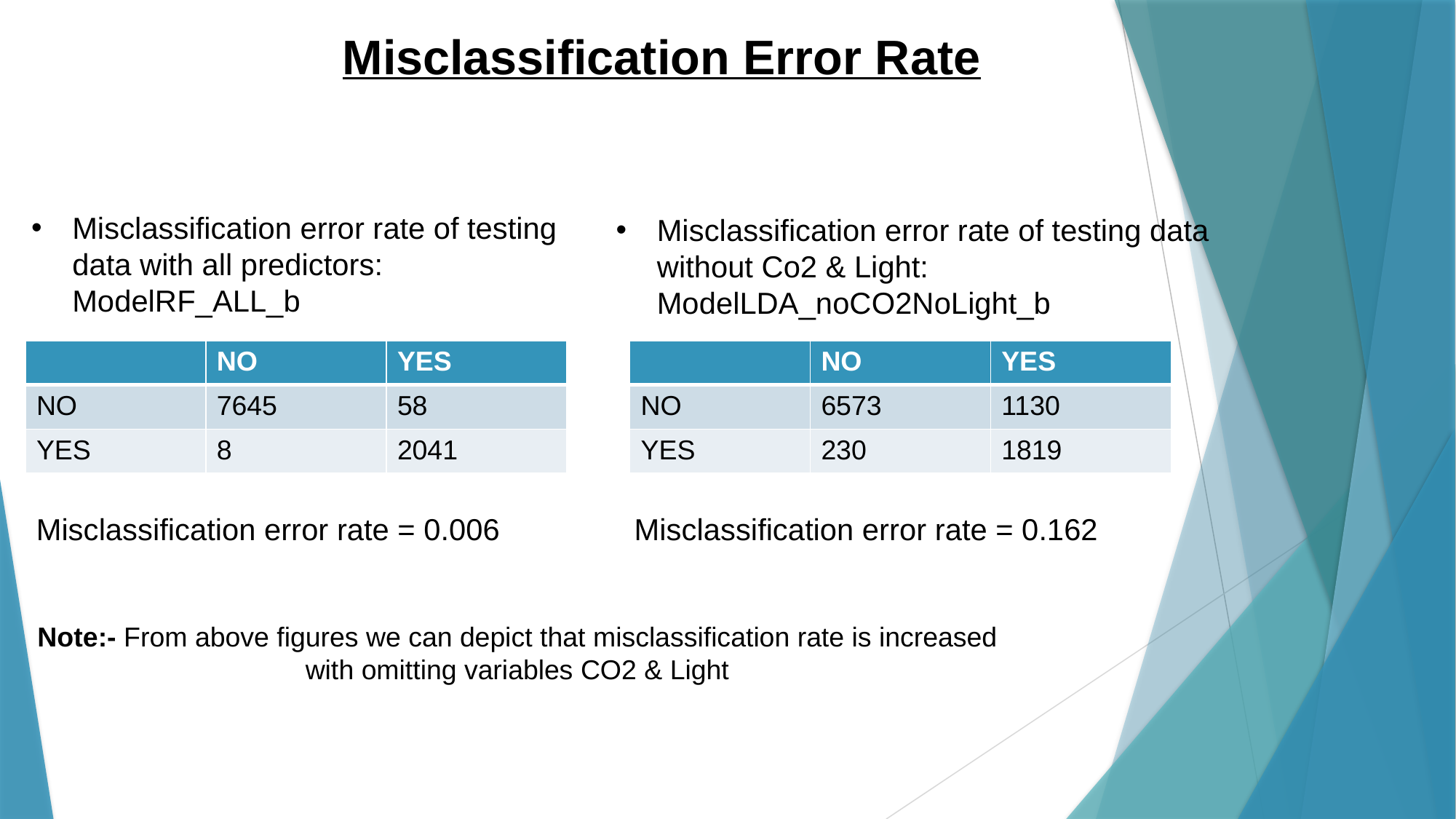

# Misclassification Error Rate
Misclassification error rate of testing data with all predictors: ModelRF_ALL_b
Misclassification error rate of testing data without Co2 & Light: ModelLDA_noCO2NoLight_b
|  | NO | YES |
| --- | --- | --- |
| NO | 7645 | 58 |
| YES | 8 | 2041 |
|  | NO | YES |
| --- | --- | --- |
| NO | 6573 | 1130 |
| YES | 230 | 1819 |
Misclassification error rate = 0.006
Misclassification error rate = 0.162
Note:- From above figures we can depict that misclassification rate is increased with omitting variables CO2 & Light